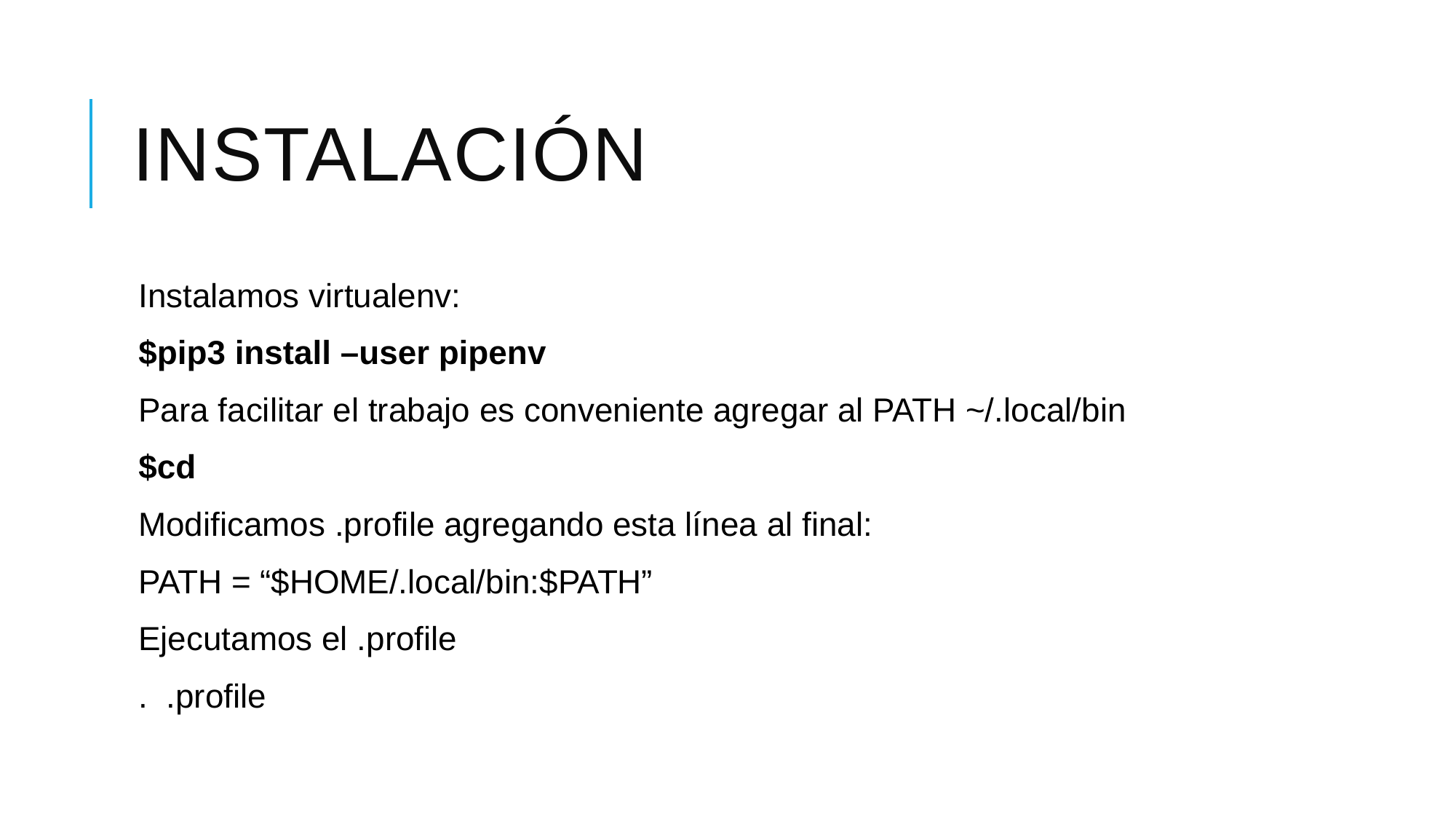

# instalación
Instalamos virtualenv:
$pip3 install –user pipenv
Para facilitar el trabajo es conveniente agregar al PATH ~/.local/bin
$cd
Modificamos .profile agregando esta línea al final:
PATH = “$HOME/.local/bin:$PATH”
Ejecutamos el .profile
.  .profile